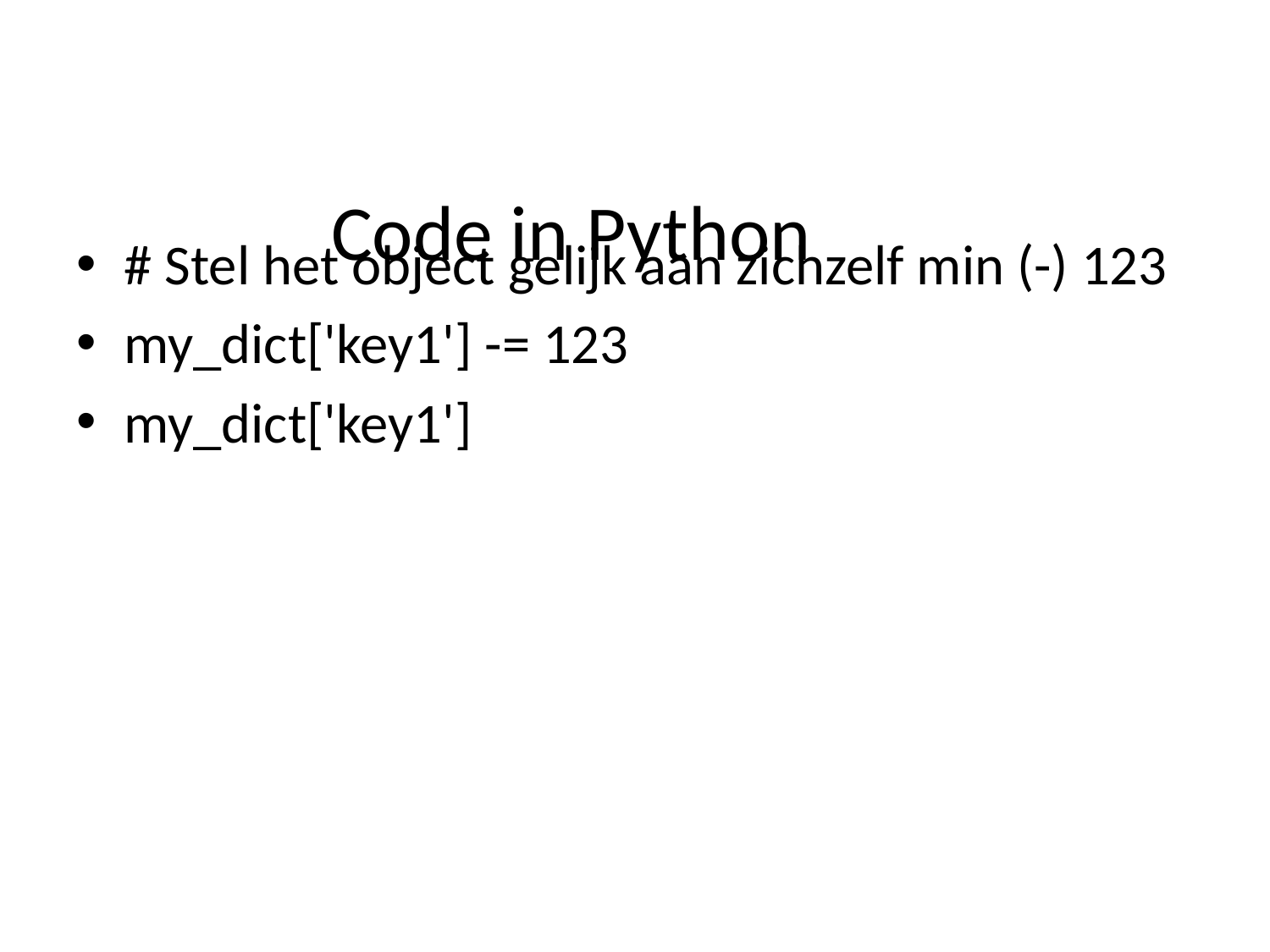

# Code in Python
# Stel het object gelijk aan zichzelf min (-) 123
my_dict['key1'] -= 123
my_dict['key1']